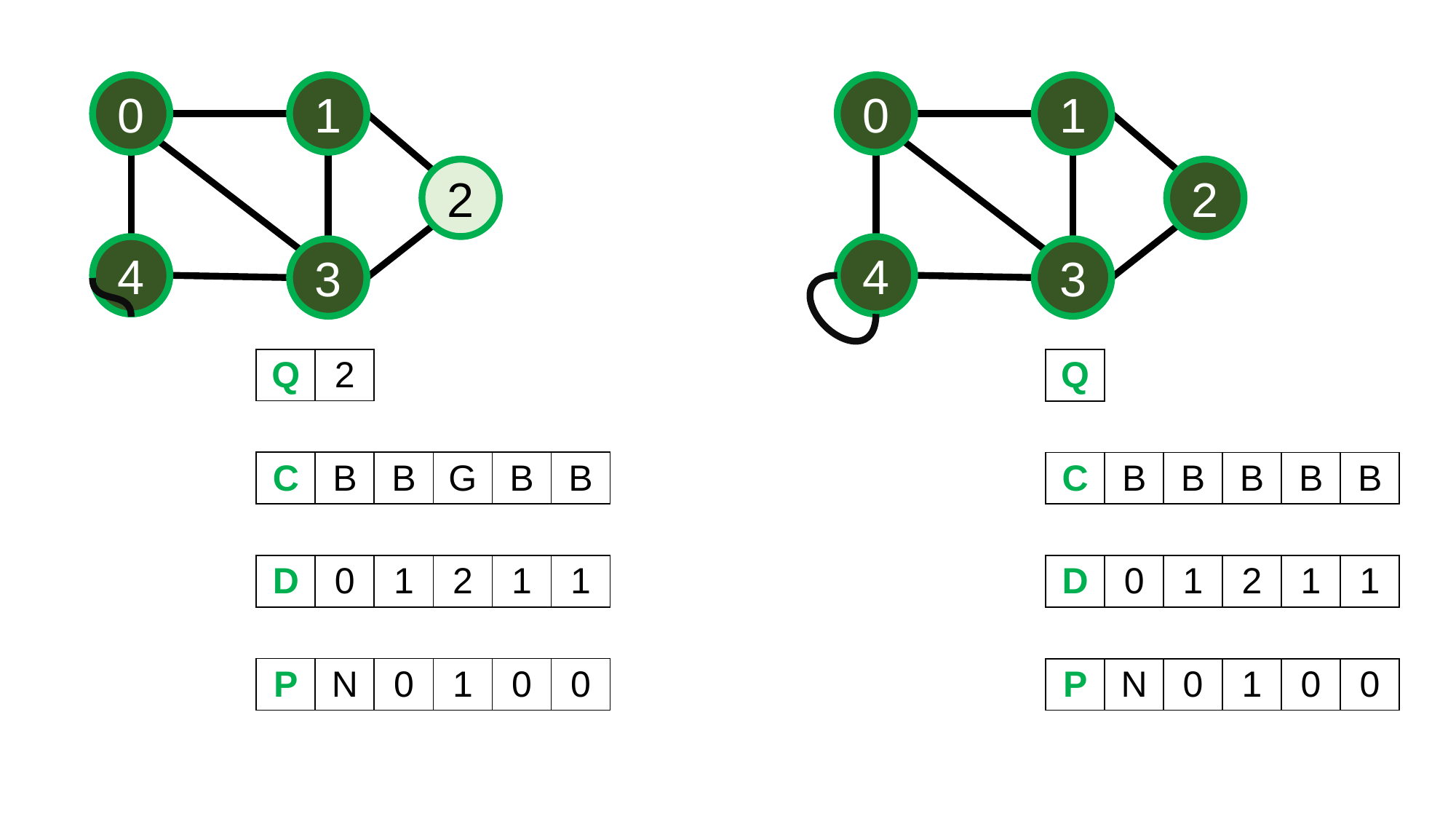

0
1
0
1
2
2
4
4
3
3
| Q | 2 |  |  |  |  |
| --- | --- | --- | --- | --- | --- |
|  |  |  |  |  |  |
| C | B | B | G | B | B |
|  |  |  |  |  |  |
| D | 0 | 1 | 2 | 1 | 1 |
|  |  |  |  |  |  |
| P | N | 0 | 1 | 0 | 0 |
| Q |  |  |  |  |  |
| --- | --- | --- | --- | --- | --- |
|  |  |  |  |  |  |
| C | B | B | B | B | B |
|  |  |  |  |  |  |
| D | 0 | 1 | 2 | 1 | 1 |
|  |  |  |  |  |  |
| P | N | 0 | 1 | 0 | 0 |